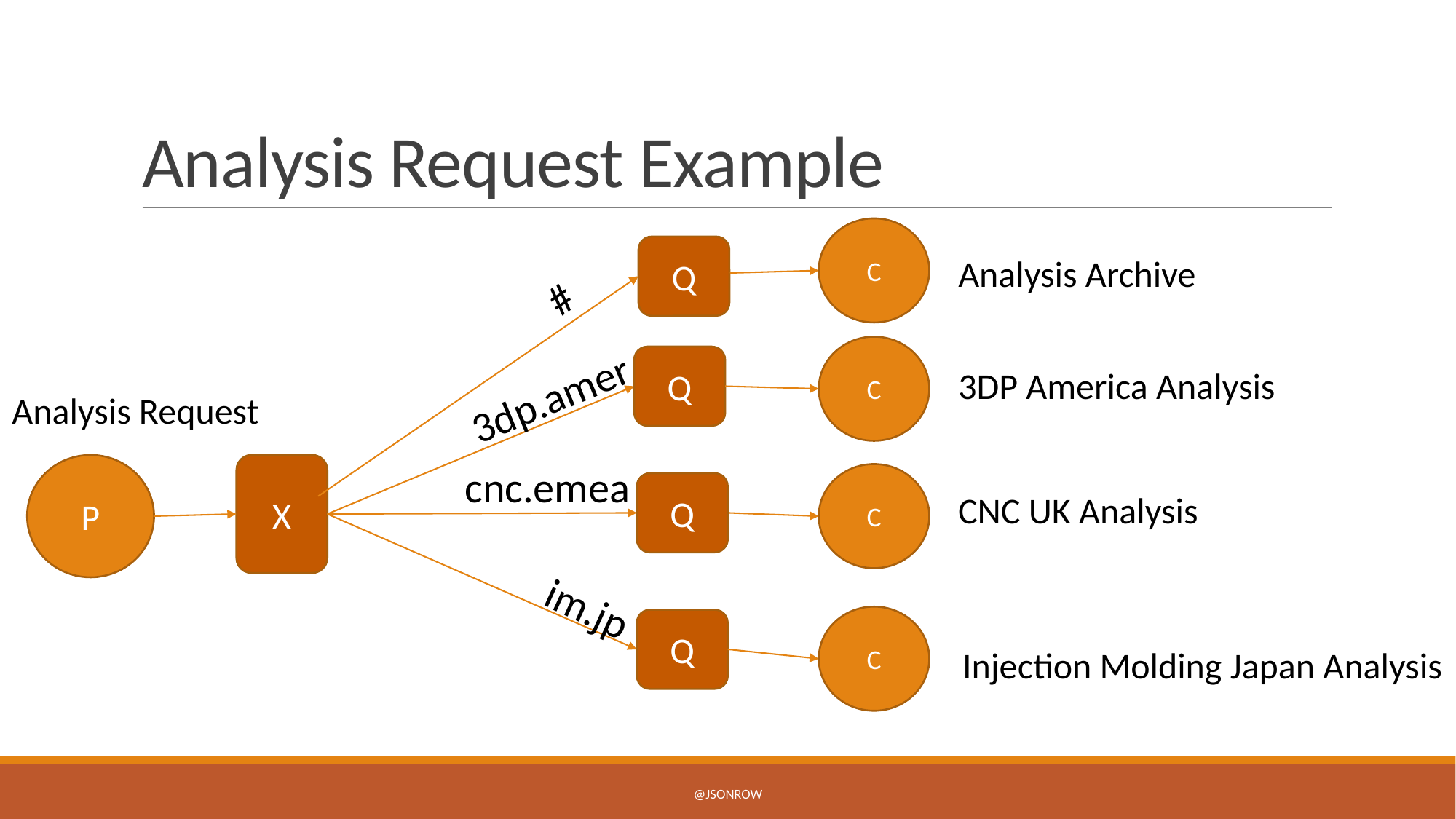

# Analysis Request Example
C
Q
Analysis Archive
#
C
Q
3dp.amer
3DP America Analysis
Analysis Request
P
X
cnc.emea
C
Q
CNC UK Analysis
im.jp
C
Q
Injection Molding Japan Analysis
@jsonrow